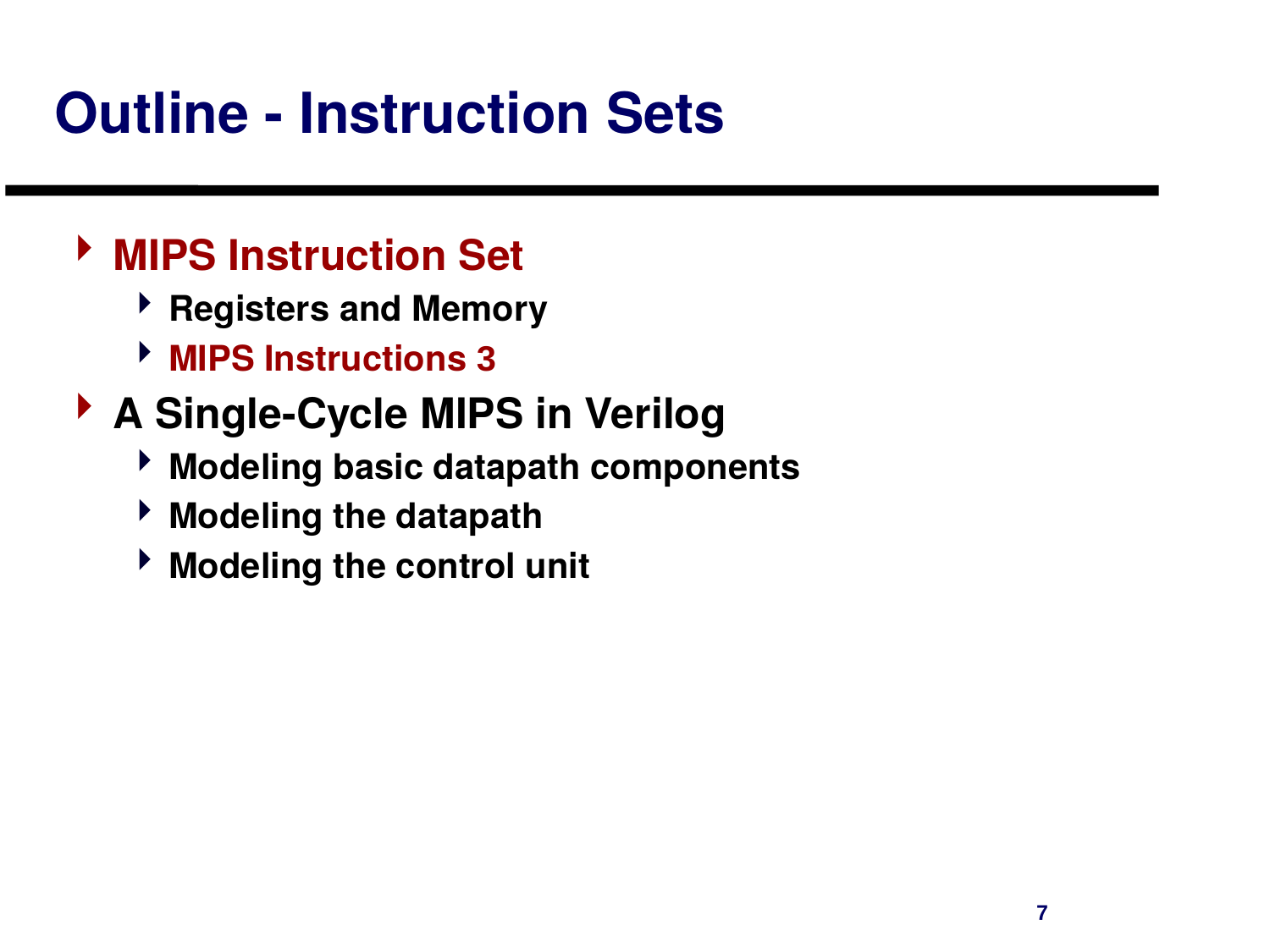

# Outline - Instruction Sets
MIPS Instruction Set
Registers and Memory
MIPS Instructions 3
A Single-Cycle MIPS in Verilog
Modeling basic datapath components
Modeling the datapath
Modeling the control unit
7